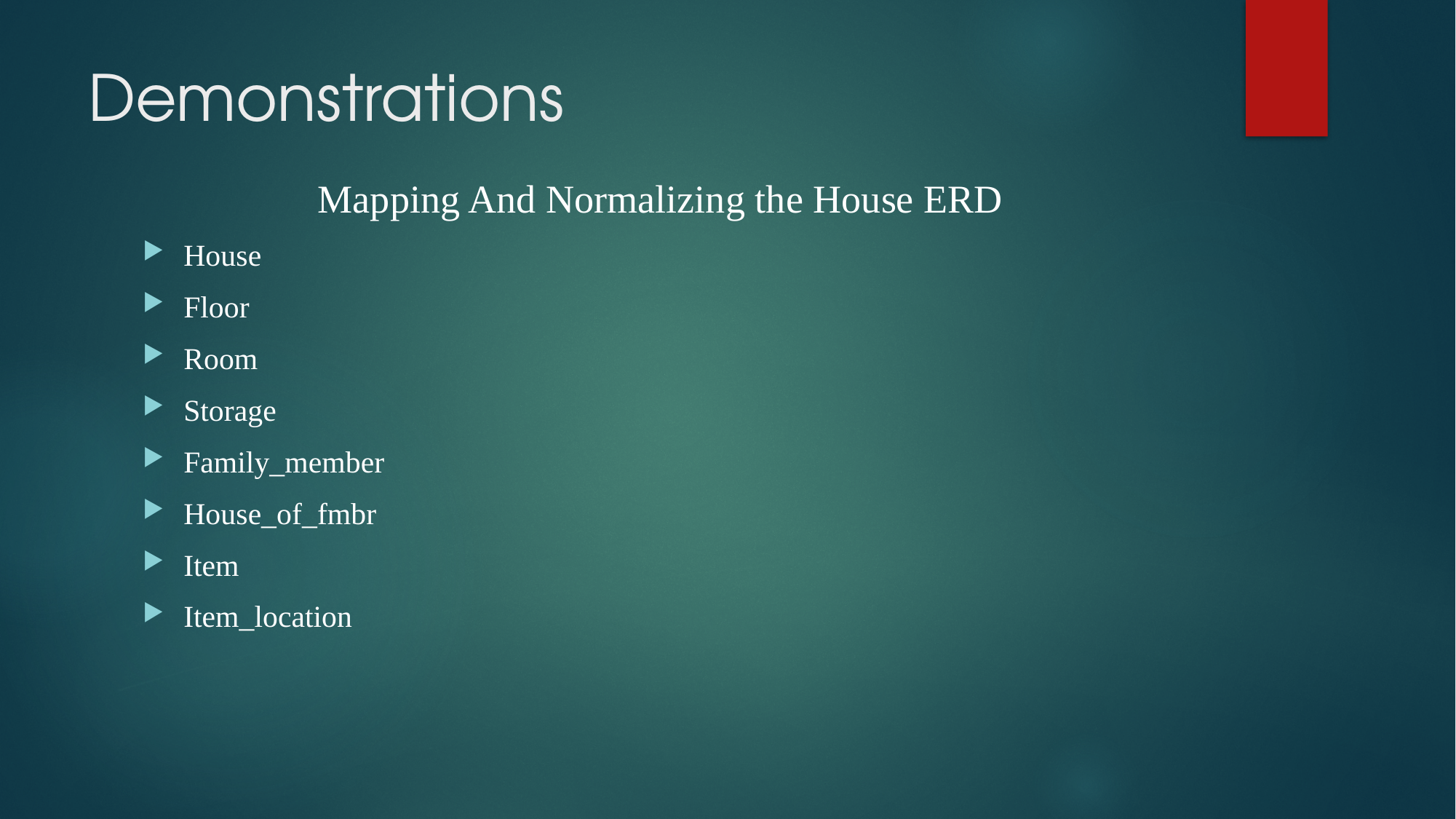

# Demonstrations
Mapping And Normalizing the House ERD
House
Floor
Room
Storage
Family_member
House_of_fmbr
Item
Item_location